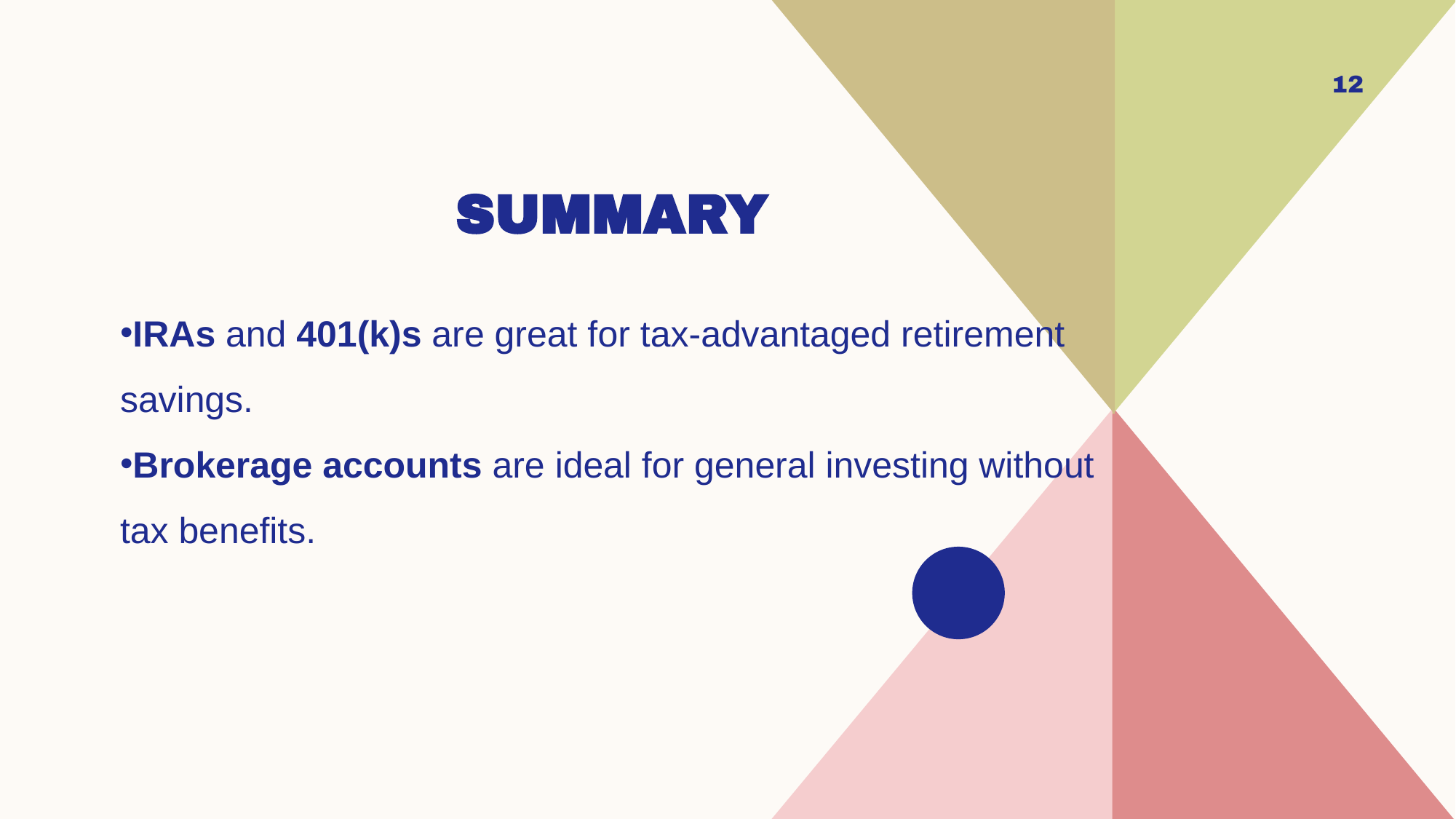

12
# Summary
IRAs and 401(k)s are great for tax-advantaged retirement savings.
Brokerage accounts are ideal for general investing without tax benefits.